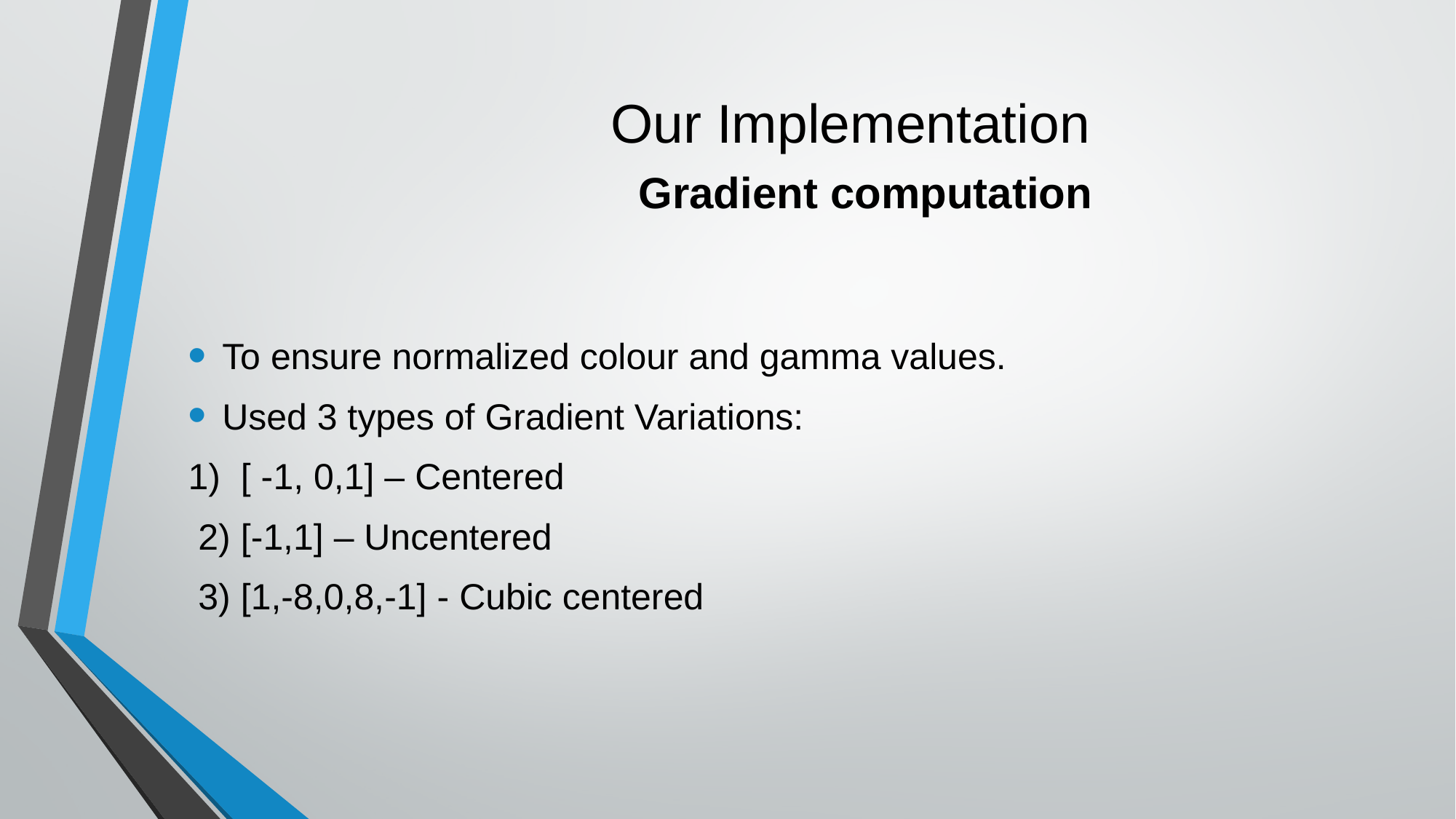

# Our Implementation Gradient computation
To ensure normalized colour and gamma values.
Used 3 types of Gradient Variations:
1)  [ -1, 0,1] – Centered
 2) [-1,1] – Uncentered
 3) [1,-8,0,8,-1] - Cubic centered